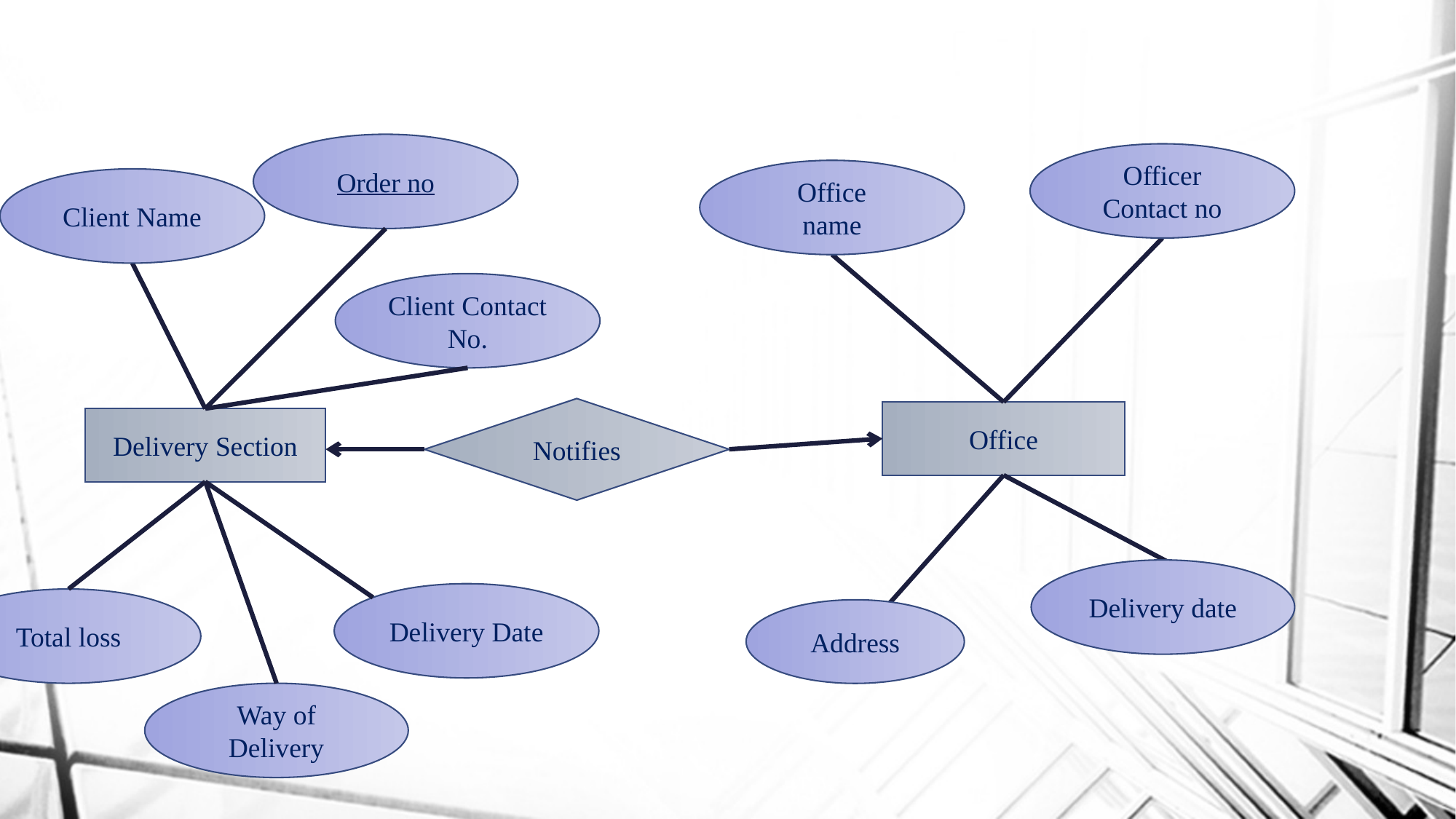

Order no
Officer
Contact no
Office
name
Client Name
Client Contact No.
Notifies
Office
Delivery Section
Delivery date
Delivery Date
Total loss
Address
Way of Delivery